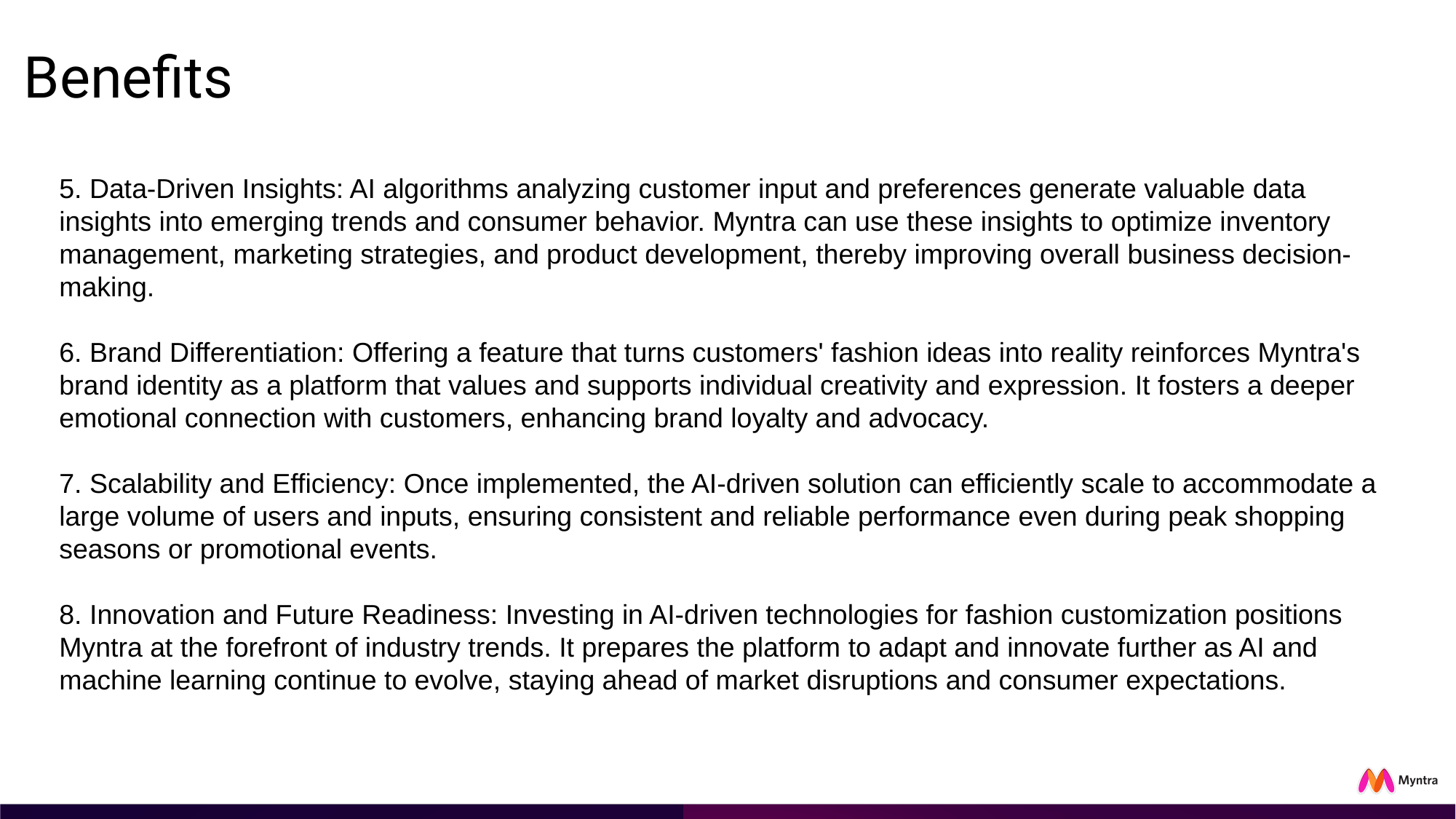

# Benefits
5. Data-Driven Insights: AI algorithms analyzing customer input and preferences generate valuable data insights into emerging trends and consumer behavior. Myntra can use these insights to optimize inventory management, marketing strategies, and product development, thereby improving overall business decision-making.

6. Brand Differentiation: Offering a feature that turns customers' fashion ideas into reality reinforces Myntra's brand identity as a platform that values and supports individual creativity and expression. It fosters a deeper emotional connection with customers, enhancing brand loyalty and advocacy.

7. Scalability and Efficiency: Once implemented, the AI-driven solution can efficiently scale to accommodate a large volume of users and inputs, ensuring consistent and reliable performance even during peak shopping seasons or promotional events.

8. Innovation and Future Readiness: Investing in AI-driven technologies for fashion customization positions Myntra at the forefront of industry trends. It prepares the platform to adapt and innovate further as AI and machine learning continue to evolve, staying ahead of market disruptions and consumer expectations.